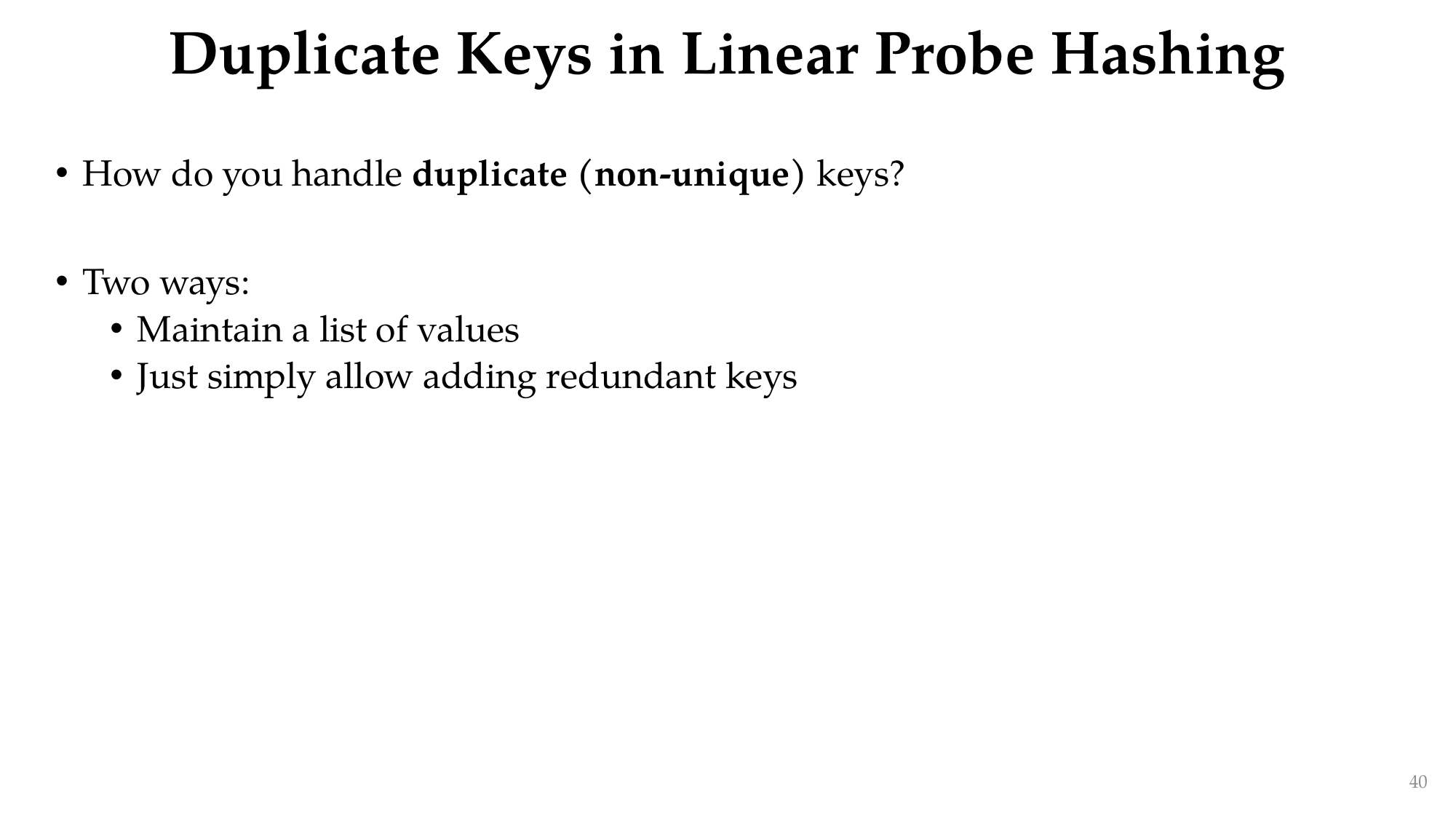

# Duplicate Keys in Linear Probe Hashing
How do you handle duplicate (non-unique) keys?

Two ways:
Maintain a list of values
Just simply allow adding redundant keys
40